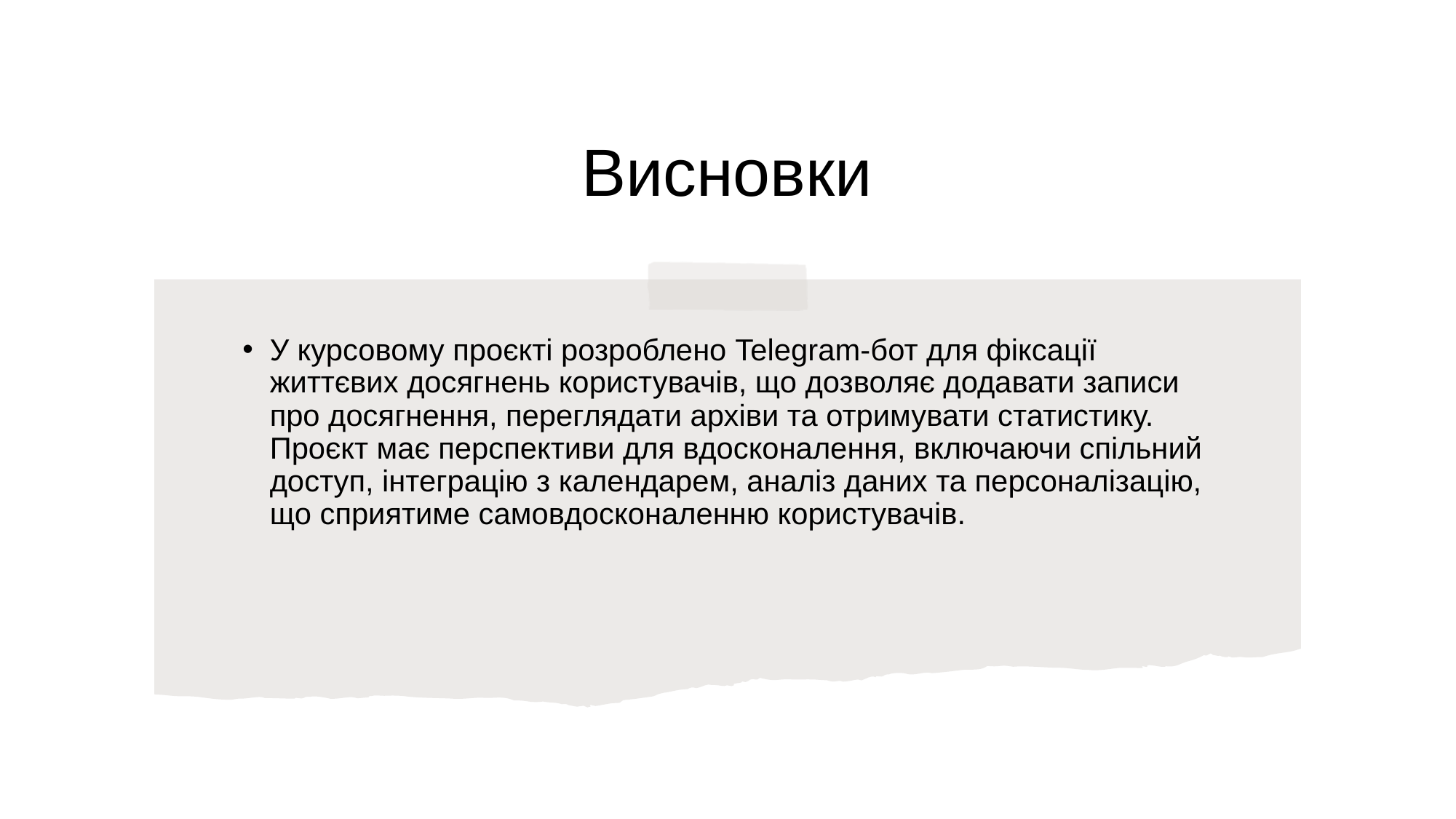

# Висновки

У курсовому проєкті розроблено Telegram-бот для фіксації життєвих досягнень користувачів, що дозволяє додавати записи про досягнення, переглядати архіви та отримувати статистику. Проєкт має перспективи для вдосконалення, включаючи спільний доступ, інтеграцію з календарем, аналіз даних та персоналізацію, що сприятиме самовдосконаленню користувачів.